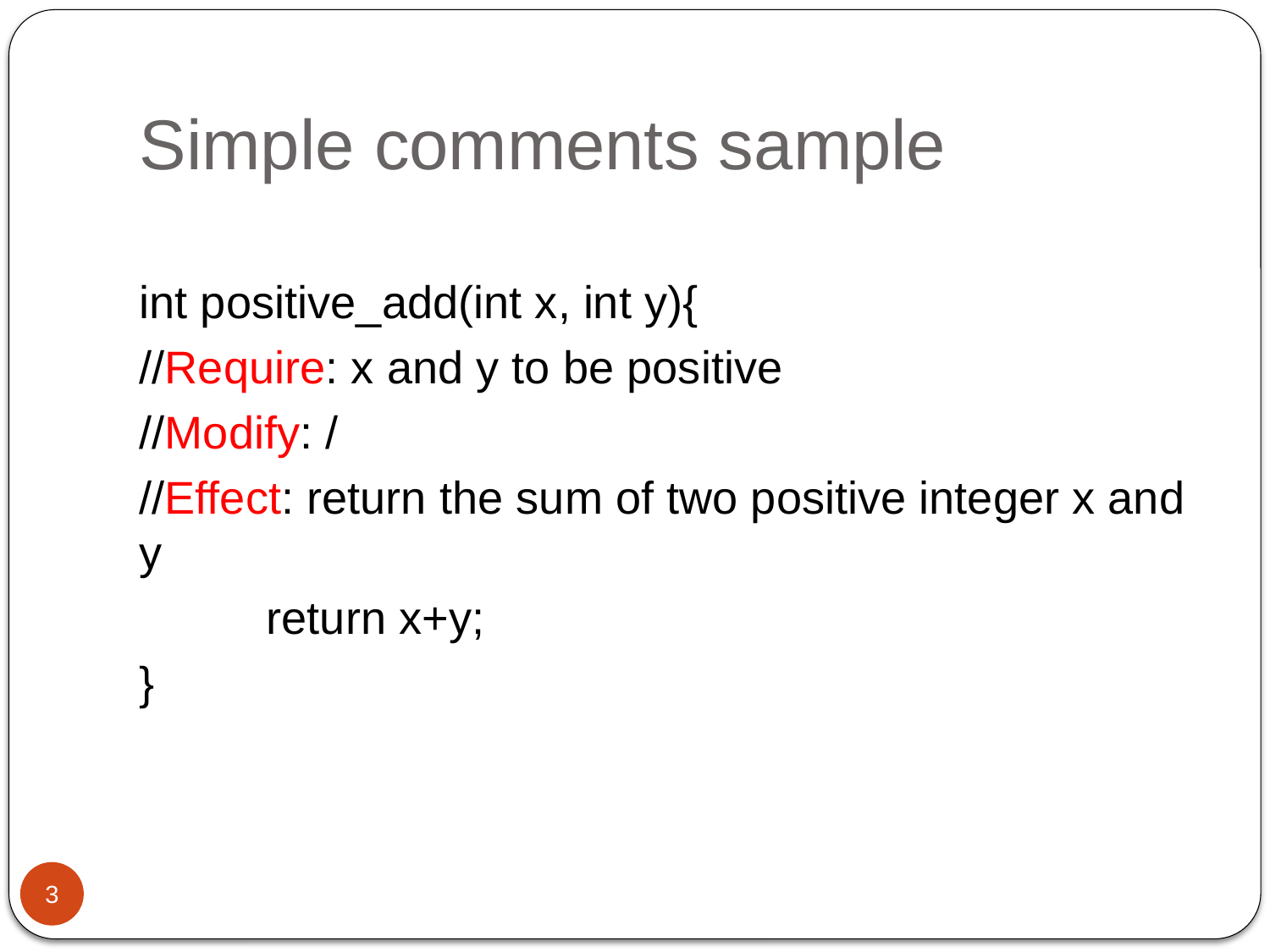

# Simple comments sample

int positive_add(int x, int y){
//Require: x and y to be positive
//Modify: /
//Effect: return the sum of two positive integer x and y
	return x+y;
}
3